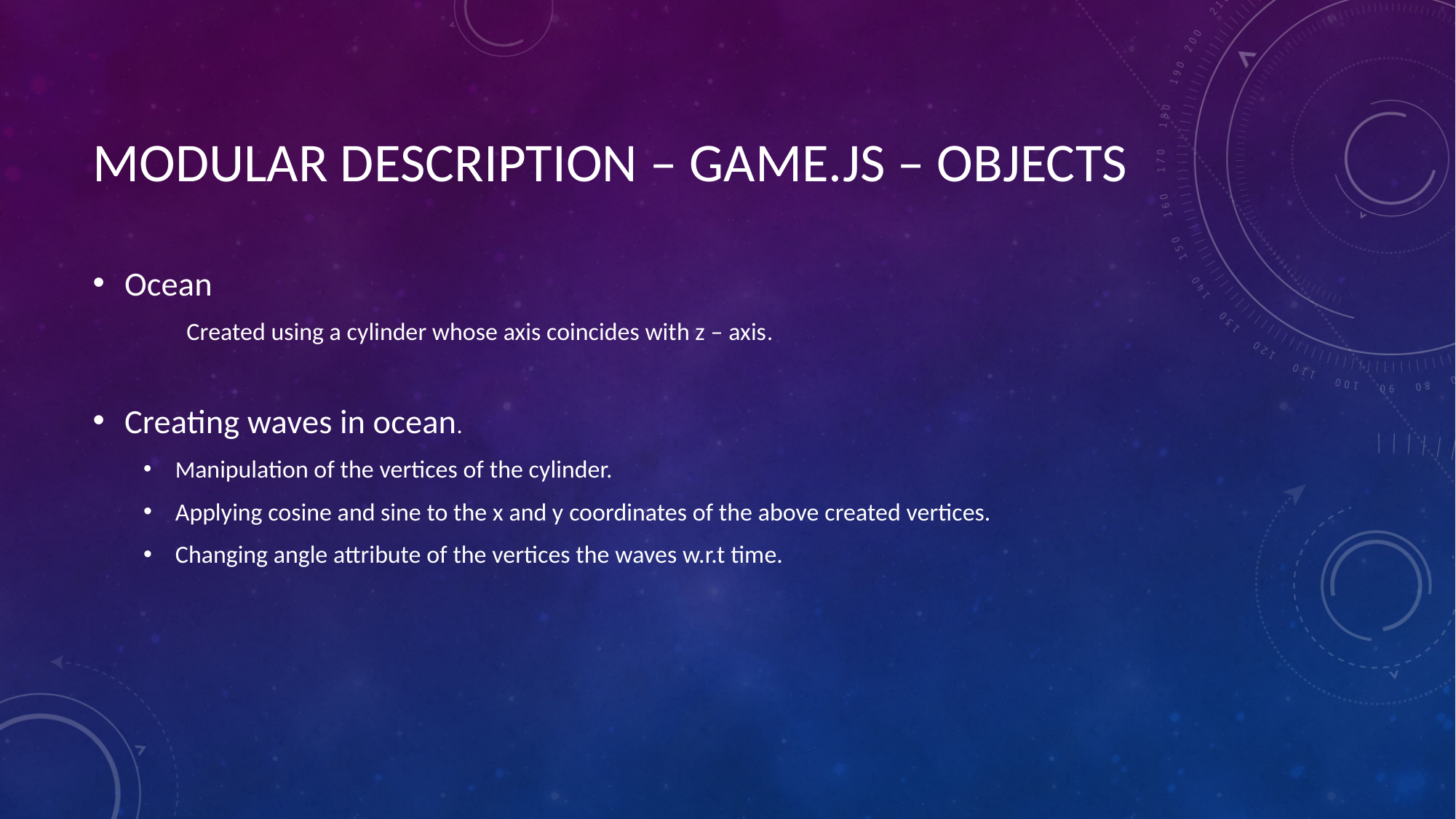

# MODULAR DESCRIPTION – GAME.js – OBJECTS
Ocean
	Created using a cylinder whose axis coincides with z – axis.

Creating waves in ocean.
Manipulation of the vertices of the cylinder.
Applying cosine and sine to the x and y coordinates of the above created vertices.
Changing angle attribute of the vertices the waves w.r.t time.